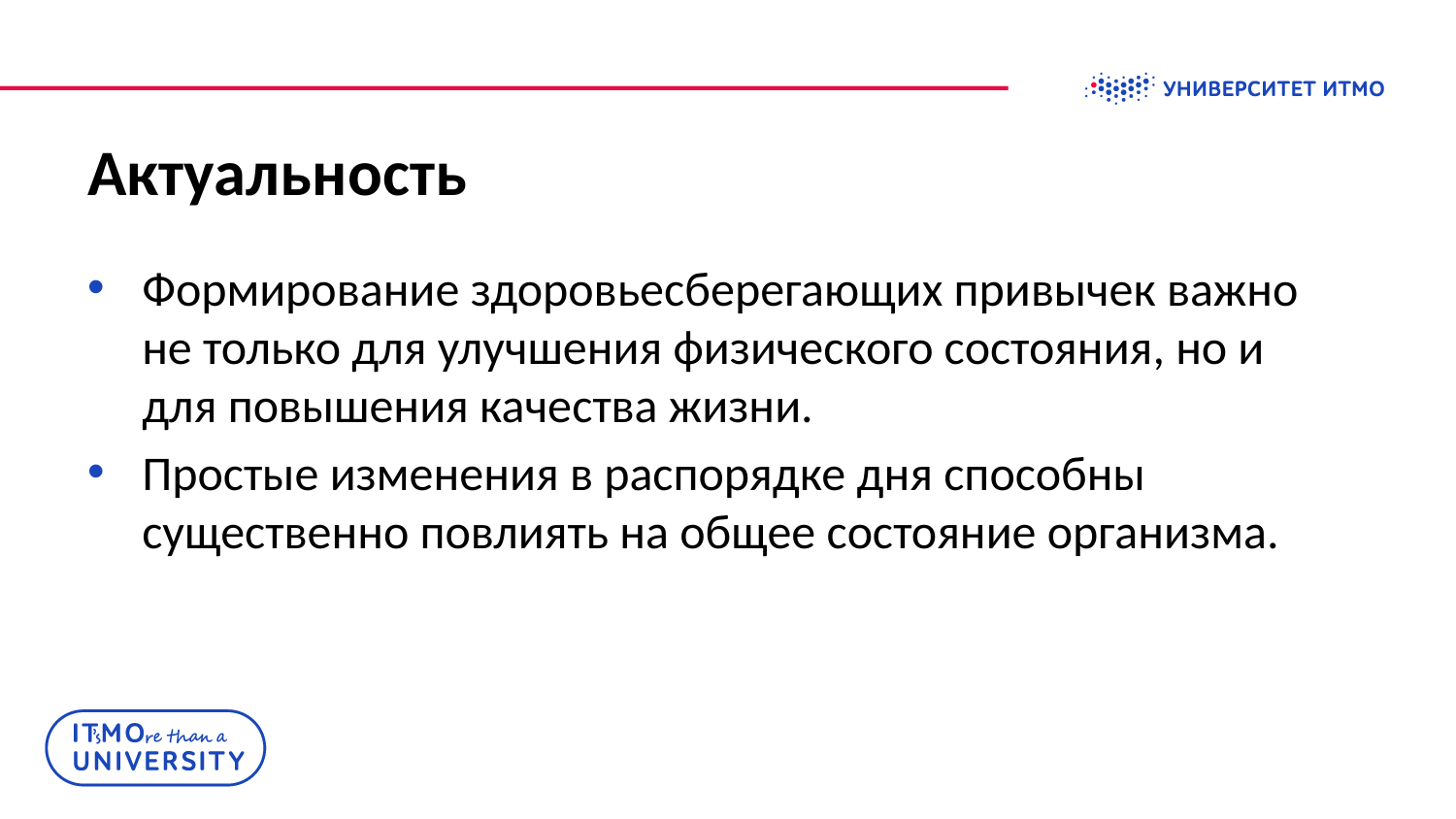

# Актуальность
Формирование здоровьесберегающих привычек важно не только для улучшения физического состояния, но и для повышения качества жизни.
Простые изменения в распорядке дня способны существенно повлиять на общее состояние организма.